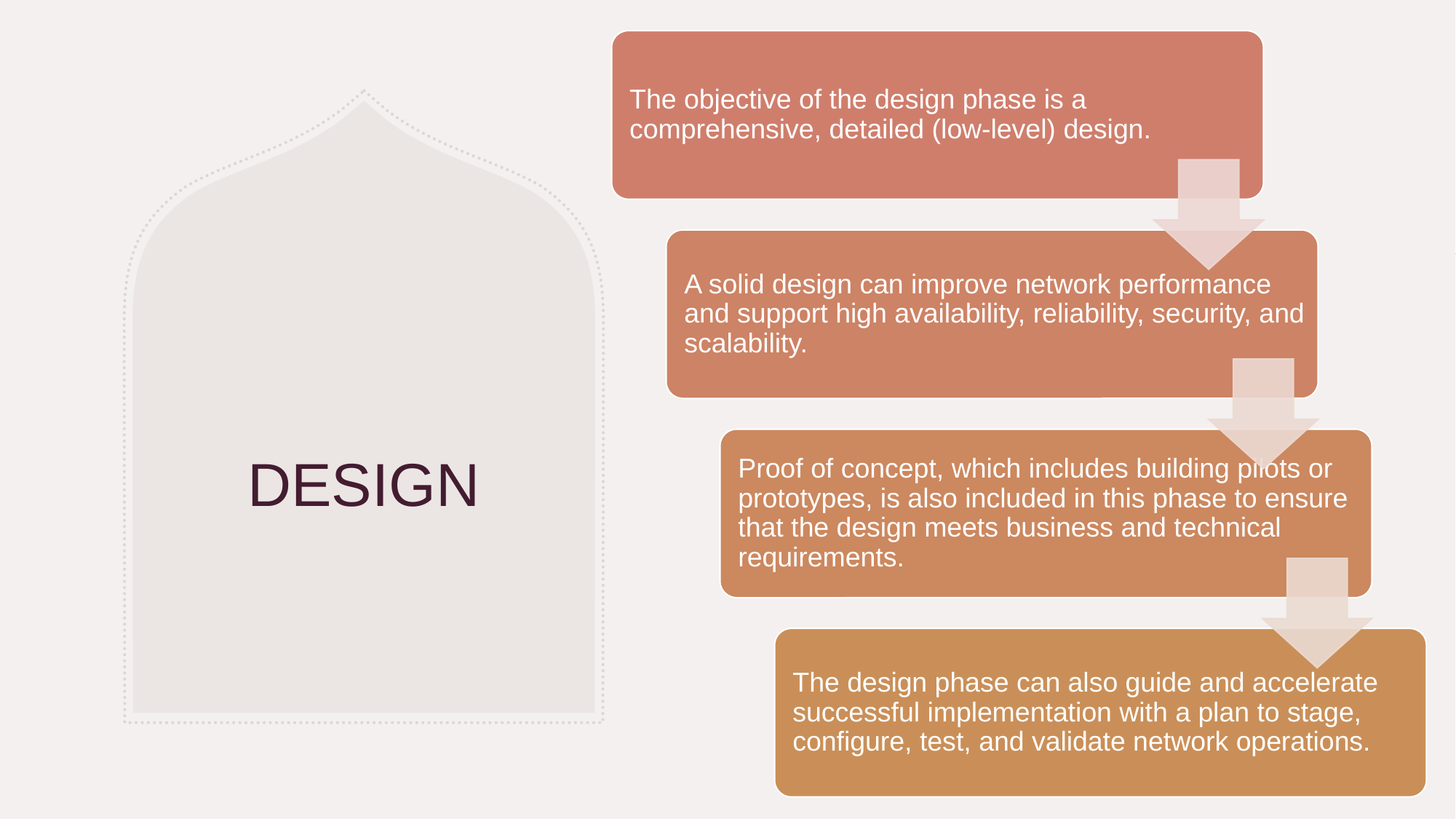

The objective of the design phase is a comprehensive, detailed (low-level) design.
A solid design can improve network performance and support high availability, reliability, security, and scalability.
Proof of concept, which includes building pilots or prototypes, is also included in this phase to ensure that the design meets business and technical requirements.
The design phase can also guide and accelerate successful implementation with a plan to stage, configure, test, and validate network operations.

# DESIGN